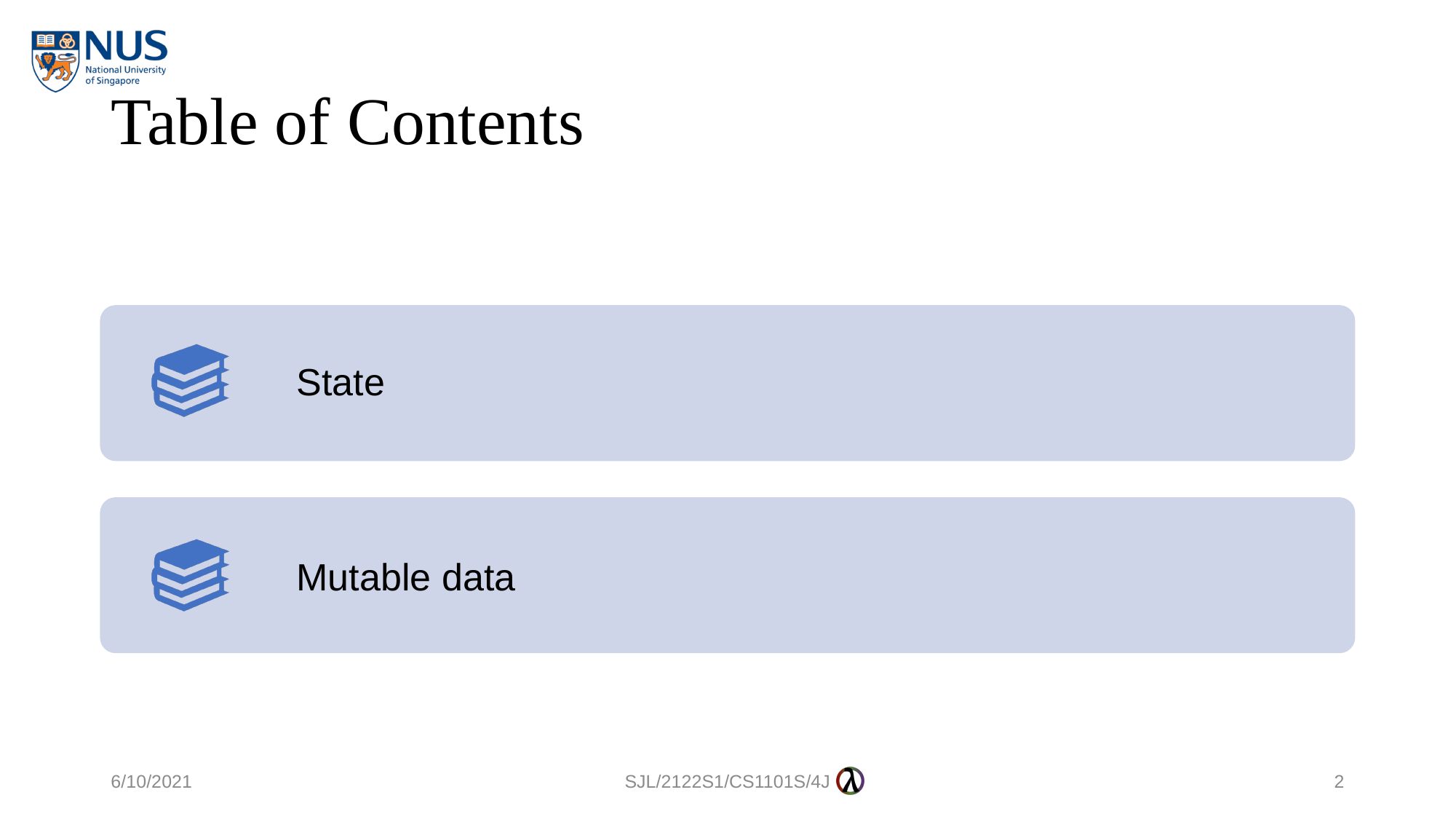

# Table of Contents
State
Mutable data
6/10/2021
SJL/2122S1/CS1101S/4J
2